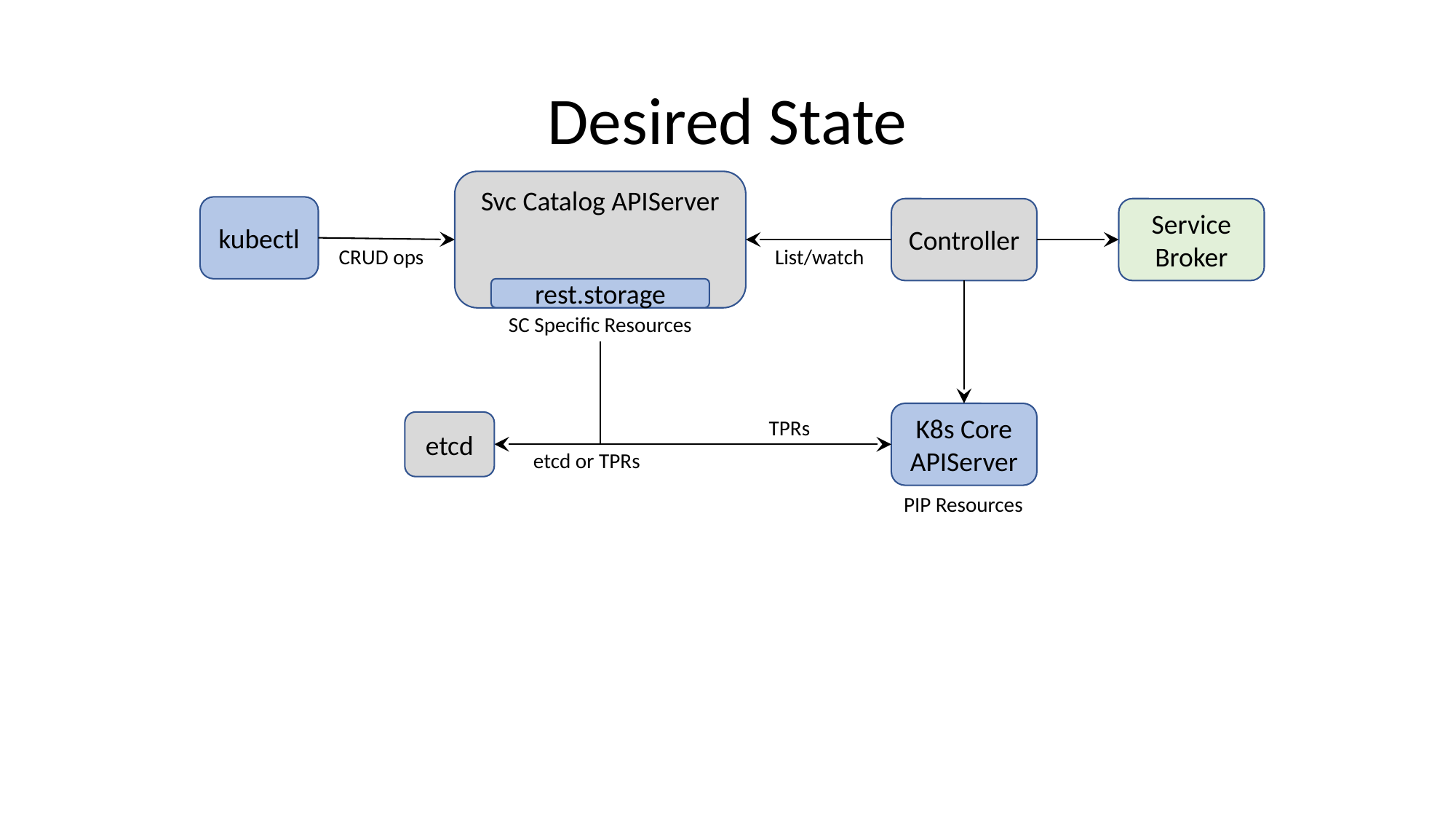

# Desired State
Svc Catalog APIServer
kubectl
Controller
Service Broker
CRUD ops
List/watch
rest.storage
SC Specific Resources
K8s Core APIServer
TPRs
etcd
etcd or TPRs
PIP Resources